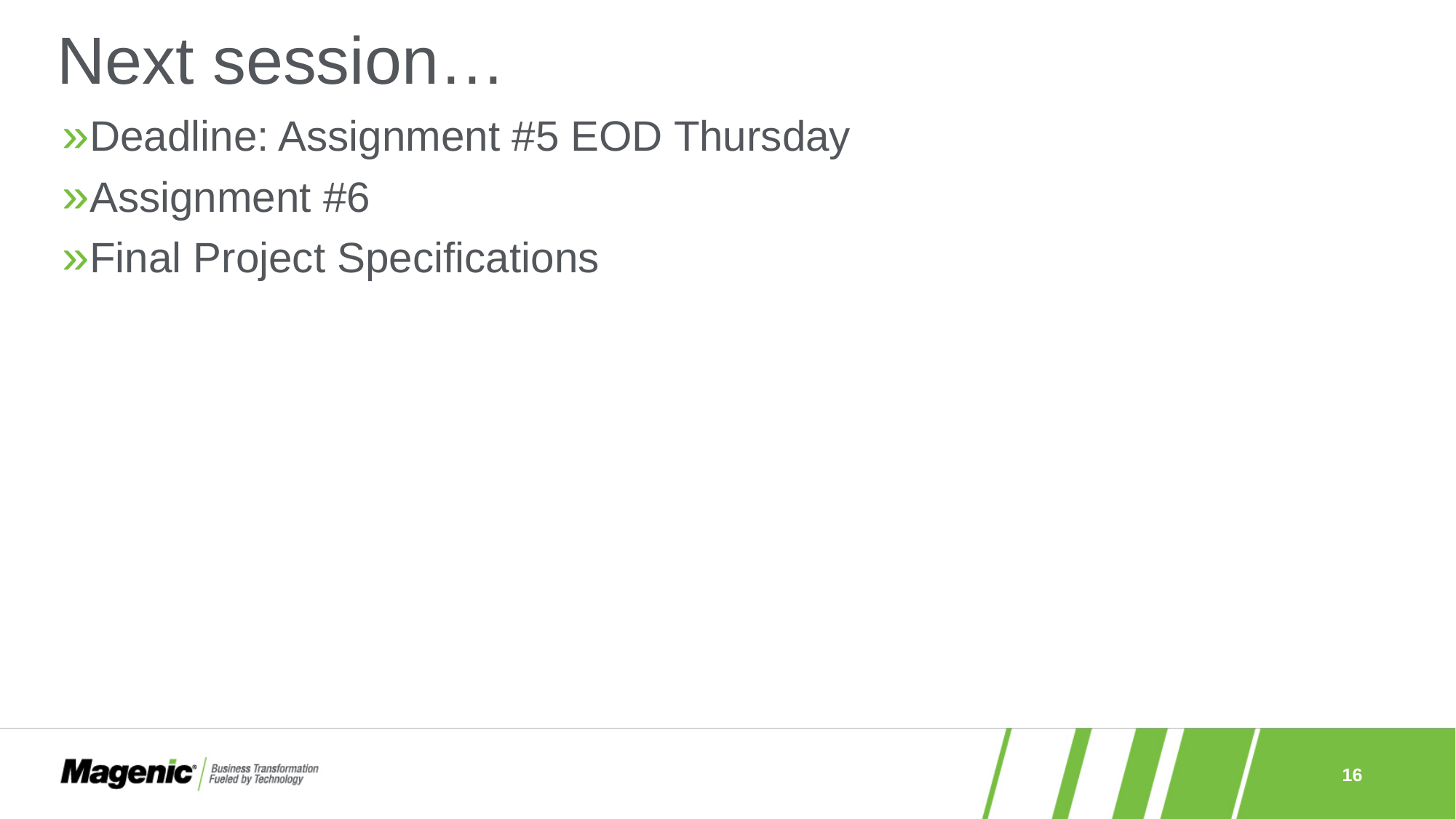

# Next session…
Deadline: Assignment #5 EOD Thursday
Assignment #6
Final Project Specifications